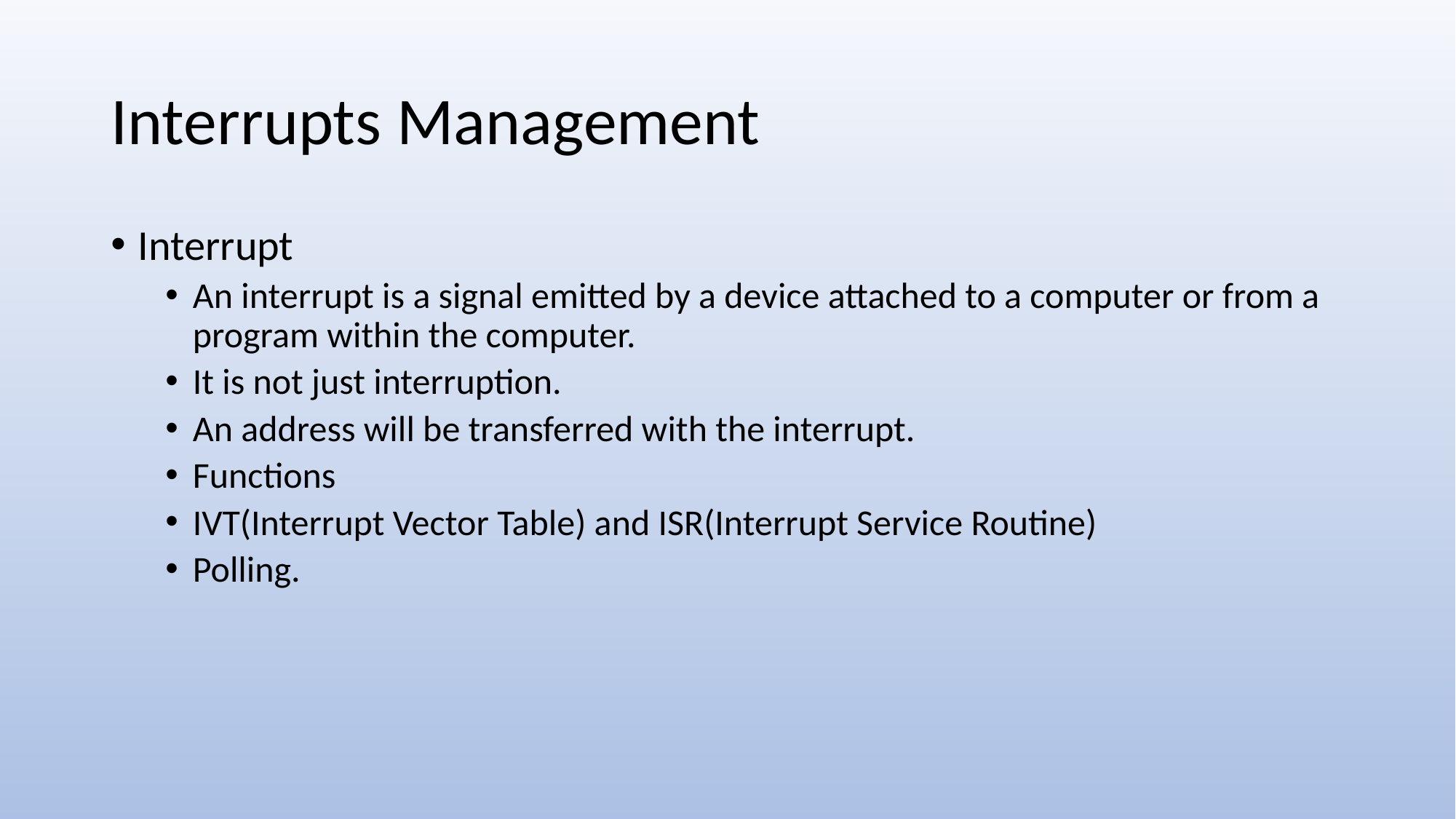

# Interrupts Management
Interrupt
An interrupt is a signal emitted by a device attached to a computer or from a program within the computer.
It is not just interruption.
An address will be transferred with the interrupt.
Functions
IVT(Interrupt Vector Table) and ISR(Interrupt Service Routine)
Polling.